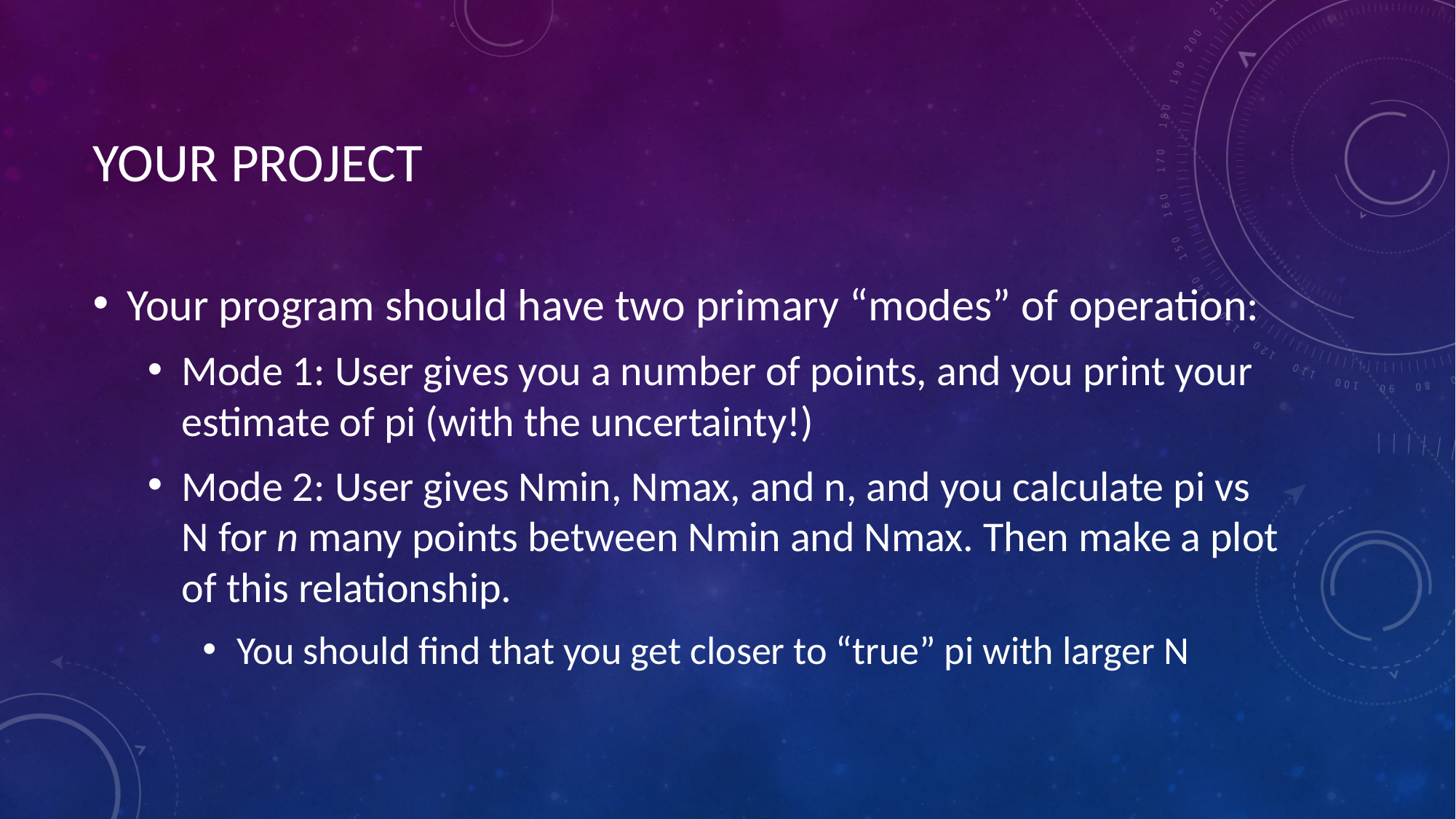

# Your project
Your program should have two primary “modes” of operation:
Mode 1: User gives you a number of points, and you print your estimate of pi (with the uncertainty!)
Mode 2: User gives Nmin, Nmax, and n, and you calculate pi vs N for n many points between Nmin and Nmax. Then make a plot of this relationship.
You should find that you get closer to “true” pi with larger N